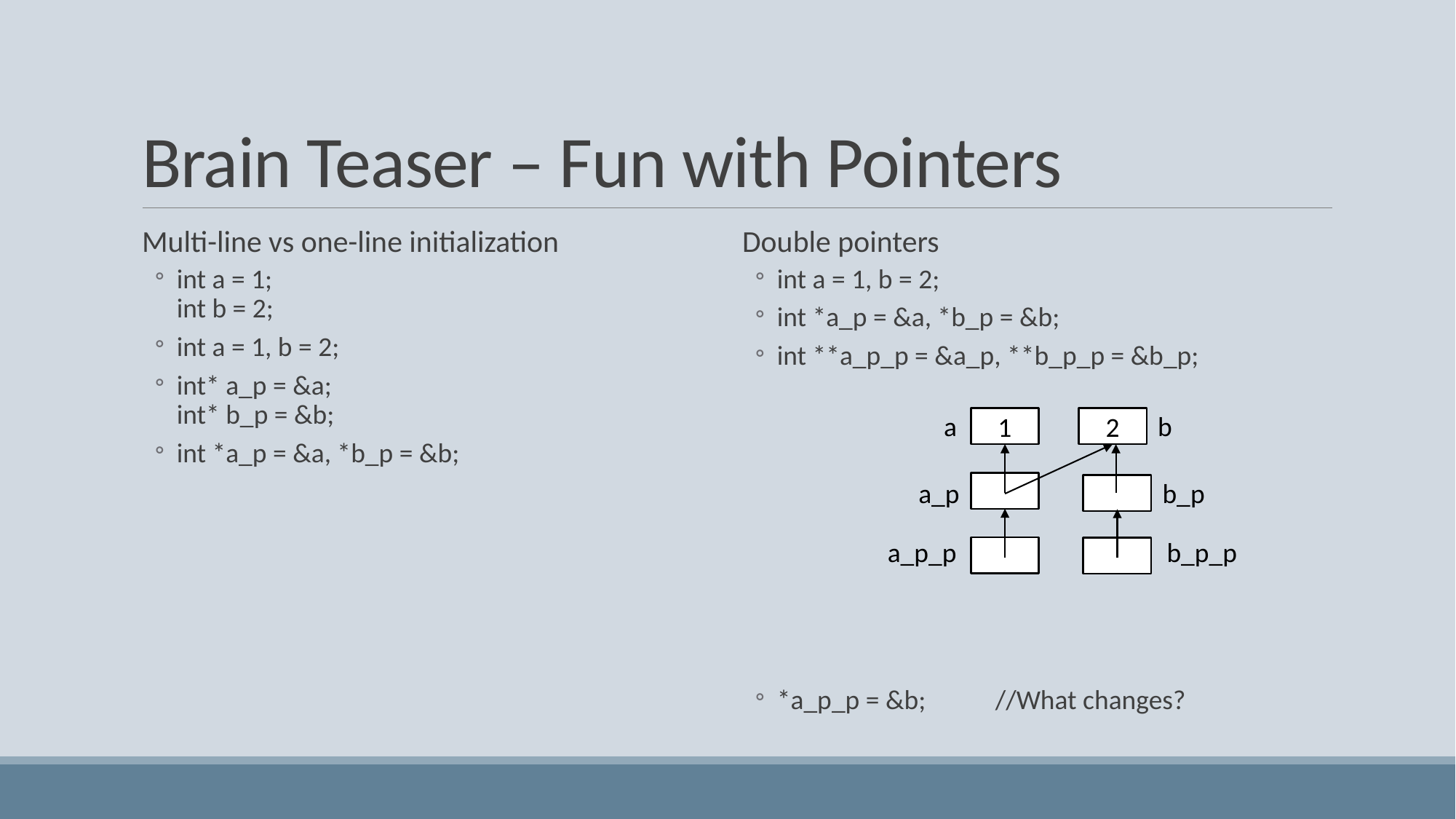

# Brain Teaser – Fun with Pointers
Multi-line vs one-line initialization
int a = 1;
int b = 2;
int a = 1, b = 2;
int* a_p = &a;
int* b_p = &b;
int *a_p = &a, *b_p = &b;

Double pointers
int a = 1, b = 2;
int *a_p = &a, *b_p = &b;
int **a_p_p = &a_p, **b_p_p = &b_p;

*a_p_p = &b;	//What changes?
a
b
1
2
a_p
b_p

a_p_p
b_p_p